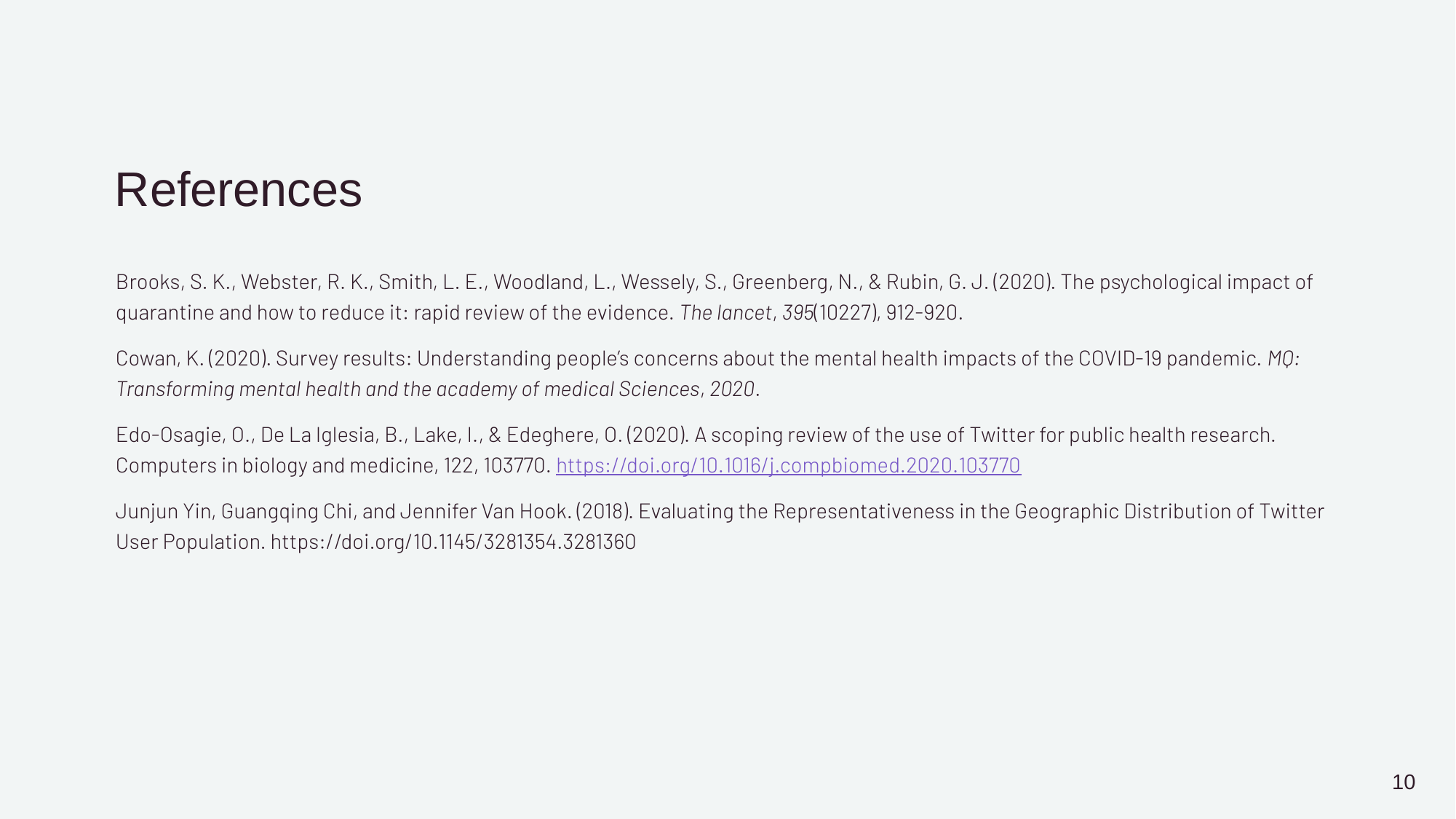

# References
Brooks, S. K., Webster, R. K., Smith, L. E., Woodland, L., Wessely, S., Greenberg, N., & Rubin, G. J. (2020). The psychological impact of quarantine and how to reduce it: rapid review of the evidence. The lancet, 395(10227), 912-920.
Cowan, K. (2020). Survey results: Understanding people’s concerns about the mental health impacts of the COVID-19 pandemic. MQ: Transforming mental health and the academy of medical Sciences, 2020.
Edo-Osagie, O., De La Iglesia, B., Lake, I., & Edeghere, O. (2020). A scoping review of the use of Twitter for public health research. Computers in biology and medicine, 122, 103770. https://doi.org/10.1016/j.compbiomed.2020.103770
Junjun Yin, Guangqing Chi, and Jennifer Van Hook. (2018). Evaluating the Representativeness in the Geographic Distribution of Twitter User Population. https://doi.org/10.1145/3281354.3281360
10